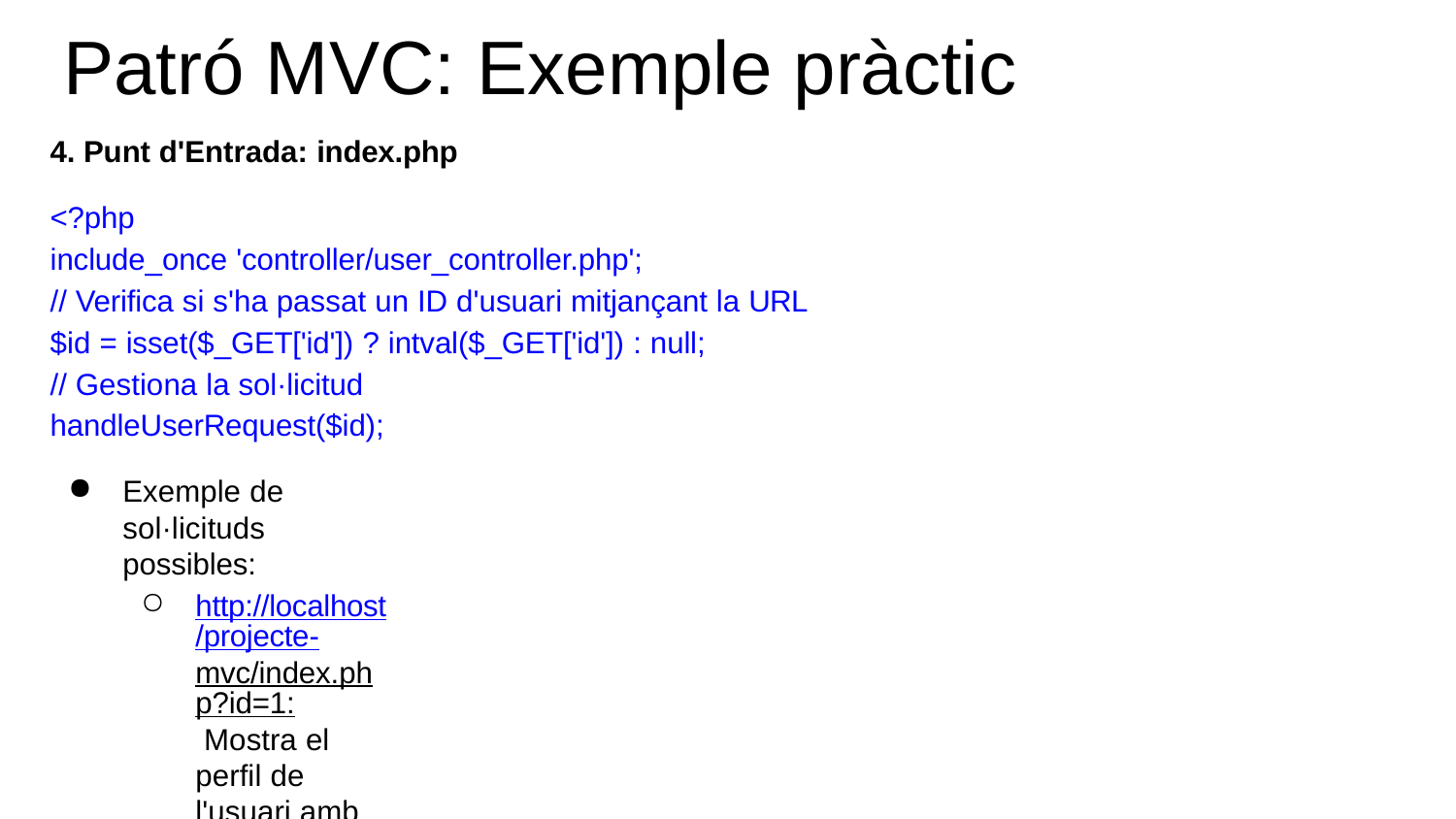

# Patró MVC: Exemple pràctic
Punt d'Entrada: index.php
<?php
include_once 'controller/user_controller.php';
// Verifica si s'ha passat un ID d'usuari mitjançant la URL
$id = isset($_GET['id']) ? intval($_GET['id']) : null;
// Gestiona la sol·licitud handleUserRequest($id);
Exemple de sol·licituds possibles:
http://localhost/projecte-mvc/index.php?id=1: Mostra el perfil de l'usuari amb ID 1.
http://localhost/projecte-mvc/index.php?id=2: Mostra el perfil de l'usuari amb ID 2.
http://localhost/projecte-mvc/index.php: Mostra el missatge que “L'usuari no existeix.” perquè no s'ha passat cap ID.

Centralitza la gestió de sol·licituds, permetent que totes les peticions passin per un sol punt abans d’arribar al controlador.